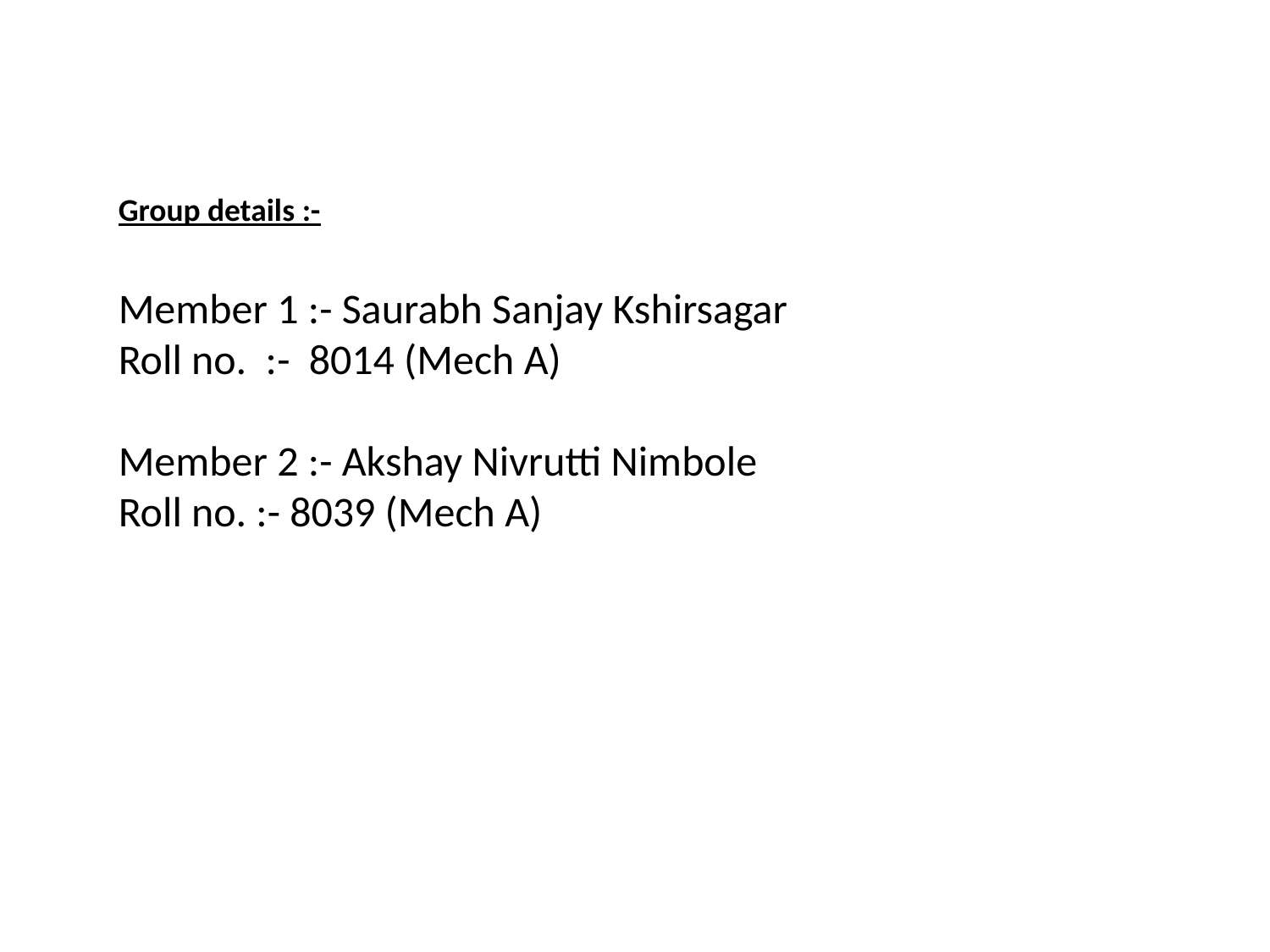

Group details :-
Member 1 :- Saurabh Sanjay Kshirsagar
Roll no.  :-  8014 (Mech A)

Member 2 :- Akshay Nivrutti Nimbole
Roll no. :- 8039 (Mech A)